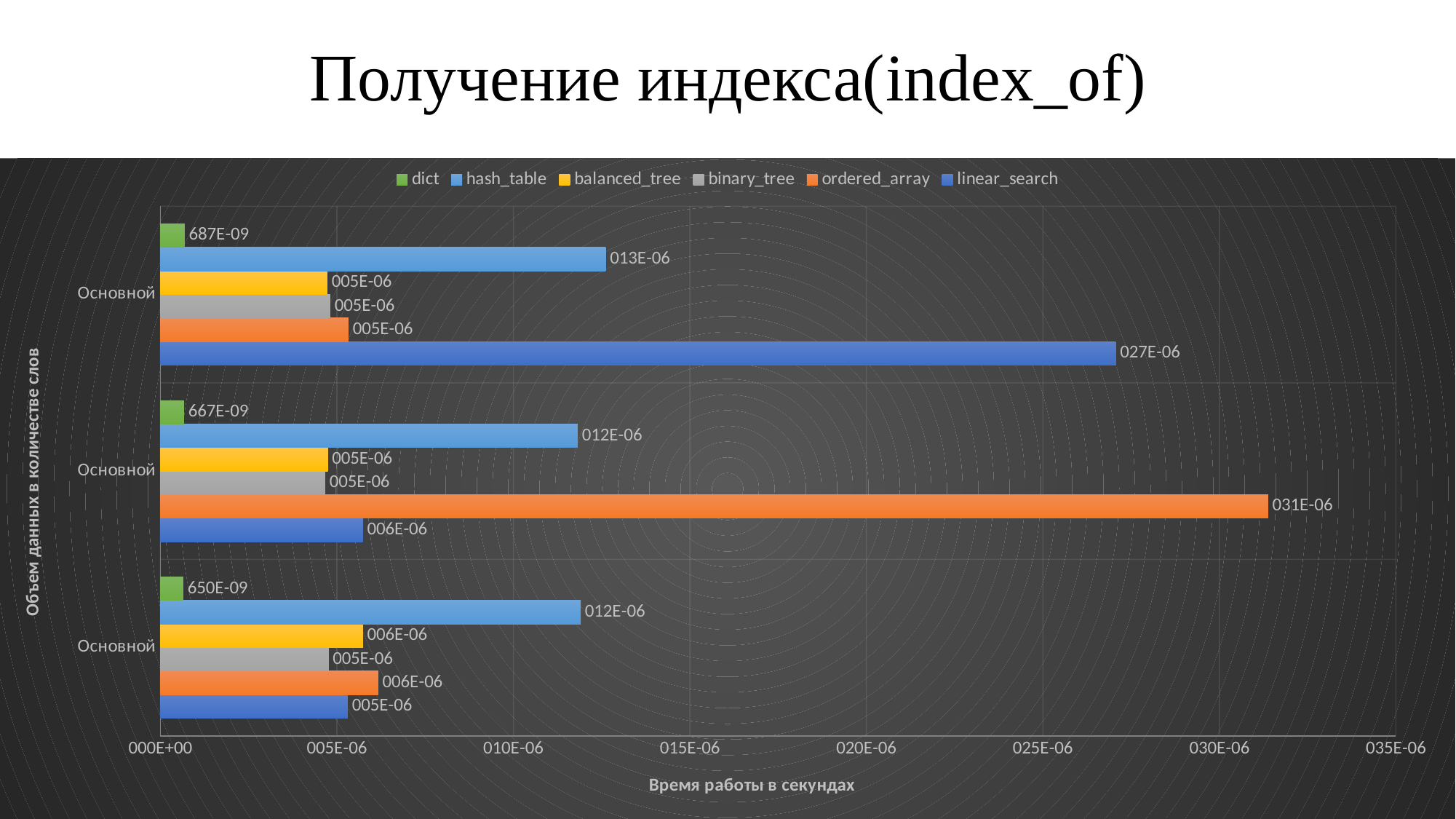

# Получение индекса(index_of)

### Chart

| Category | linear_search | ordered_array | binary_tree | balanced_tree | hash_table | dict |
|---|---|---|---|---|---|---|
| 9251 | 5.30435592854245e-06 | 6.17061095835131e-06 | 4.76187698880526e-06 | 5.73732881027483e-06 | 1.1907707818868e-05 | 6.49536639184594e-07 |
| 27030 | 5.73379081512146e-06 | 3.138151249972e-05 | 4.66819696853304e-06 | 4.74232459482862e-06 | 1.18190166996974e-05 | 6.66989867351163e-07 |
| 110735 | 2.70634338721985e-05 | 5.32682245459229e-06 | 4.81130135174006e-06 | 4.72990078985726e-06 | 1.26161289822249e-05 | 6.8733061001027e-07 |